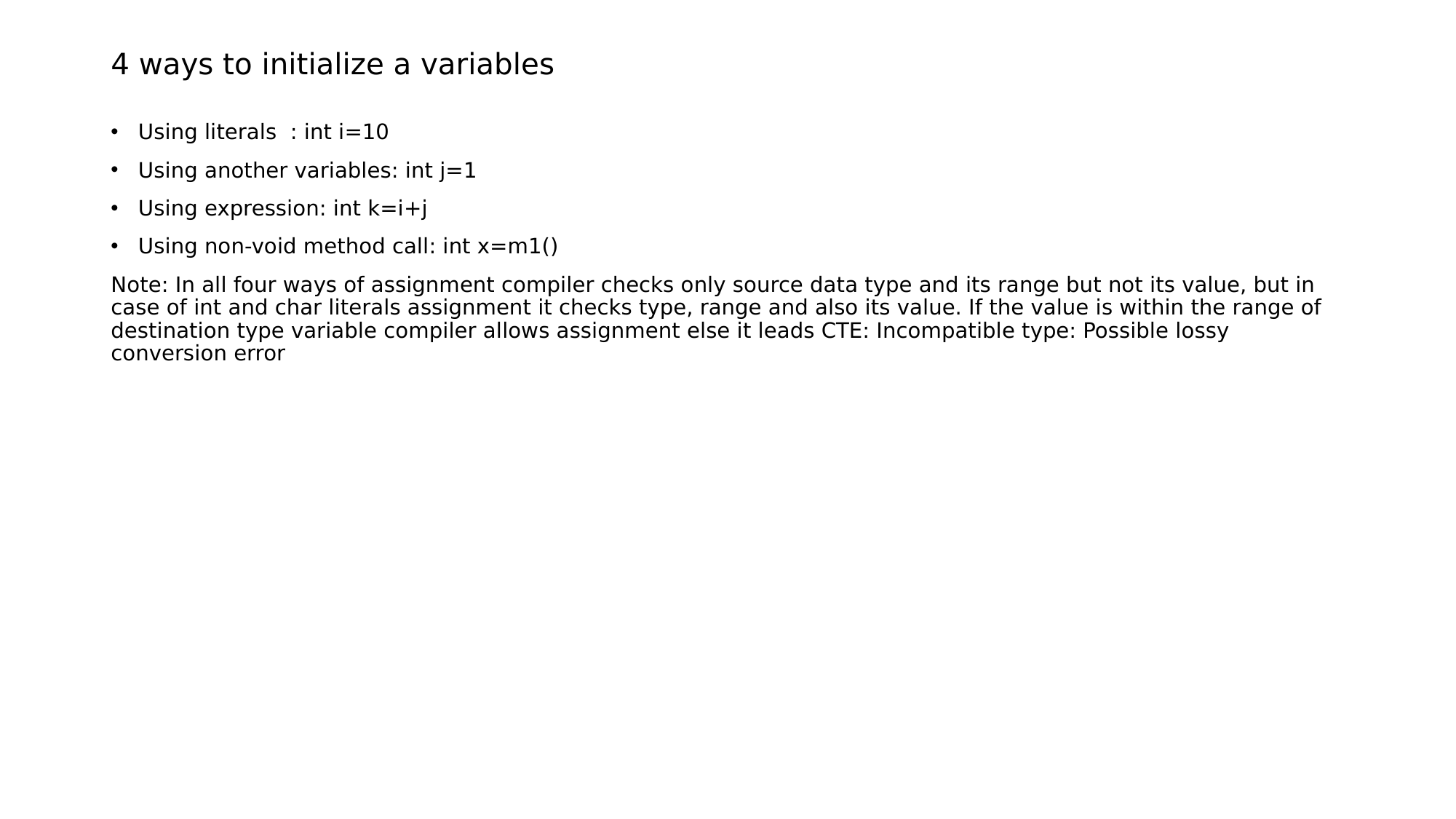

# 4 ways to initialize a variables
Using literals  : int i=10
Using another variables: int j=1
Using expression: int k=i+j
Using non-void method call: int x=m1()
Note: In all four ways of assignment compiler checks only source data type and its range but not its value, but in case of int and char literals assignment it checks type, range and also its value. If the value is within the range of destination type variable compiler allows assignment else it leads CTE: Incompatible type: Possible lossy conversion error